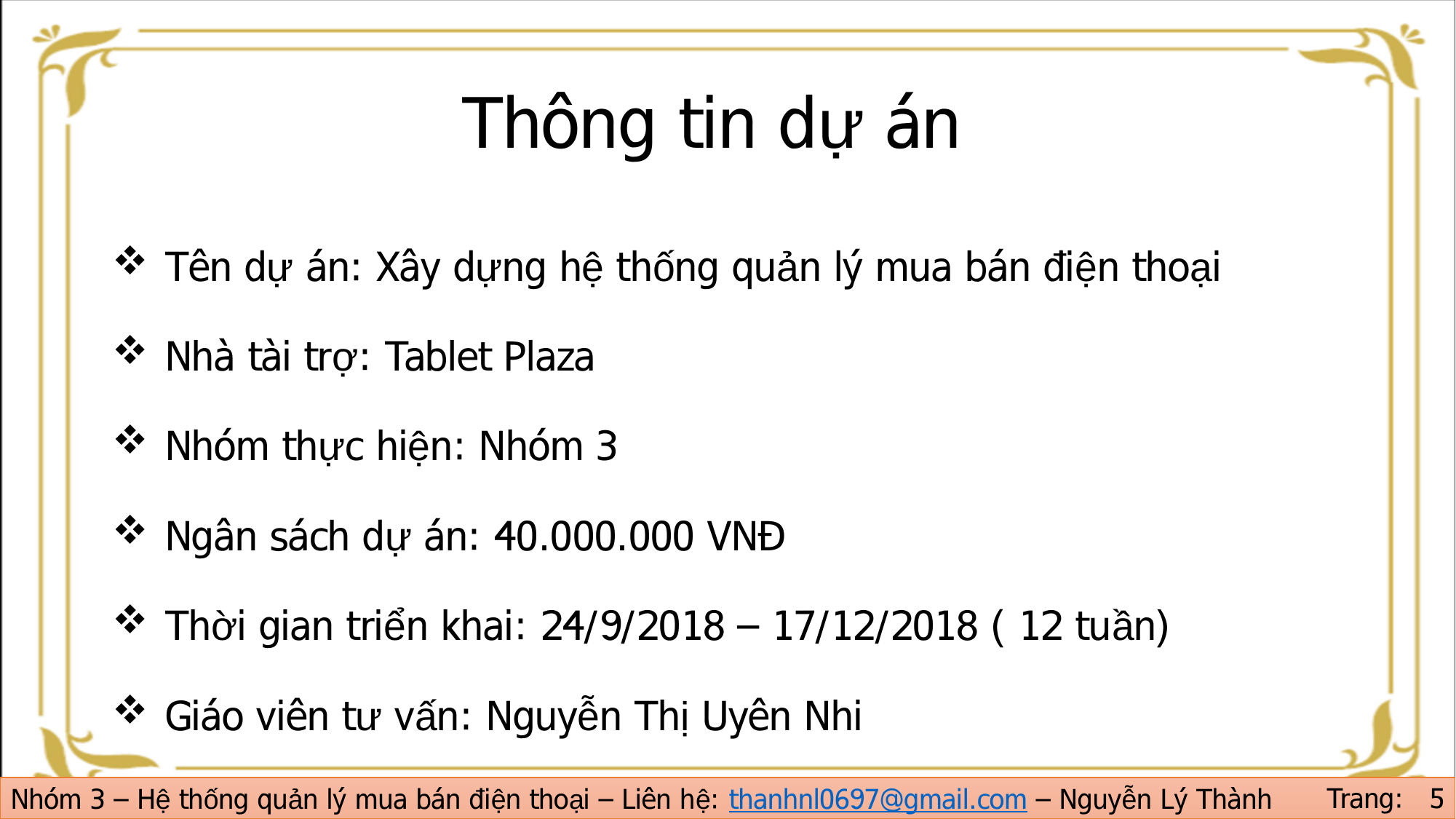

Thông tin dự án
Tên dự án: Xây dựng hệ thống quản lý mua bán điện thoại
Nhà tài trợ: Tablet Plaza
Nhóm thực hiện: Nhóm 3
Ngân sách dự án: 40.000.000 VNĐ
Thời gian triển khai: 24/9/2018 – 17/12/2018 ( 12 tuần)
Giáo viên tư vấn: Nguyễn Thị Uyên Nhi
5